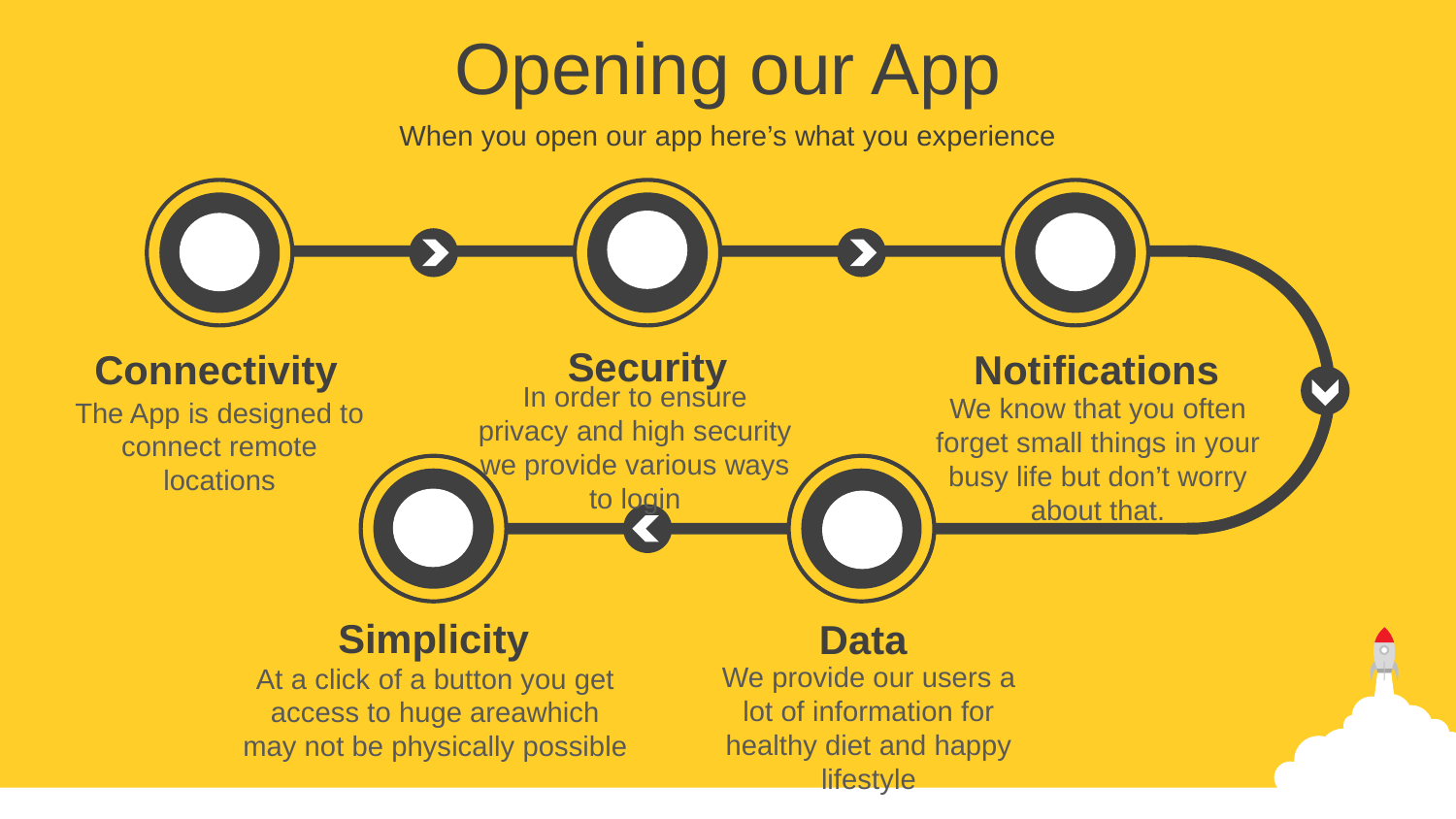

Opening our App
When you open our app here’s what you experience

Security
In order to ensure privacy and high security we provide various ways to login
Connectivity
The App is designed to connect remote locations
Notifications
We know that you often forget small things in your busy life but don’t worry about that.

Simplicity
At a click of a button you get access to huge areawhich may not be physically possible
Data
We provide our users a lot of information for healthy diet and happy lifestyle